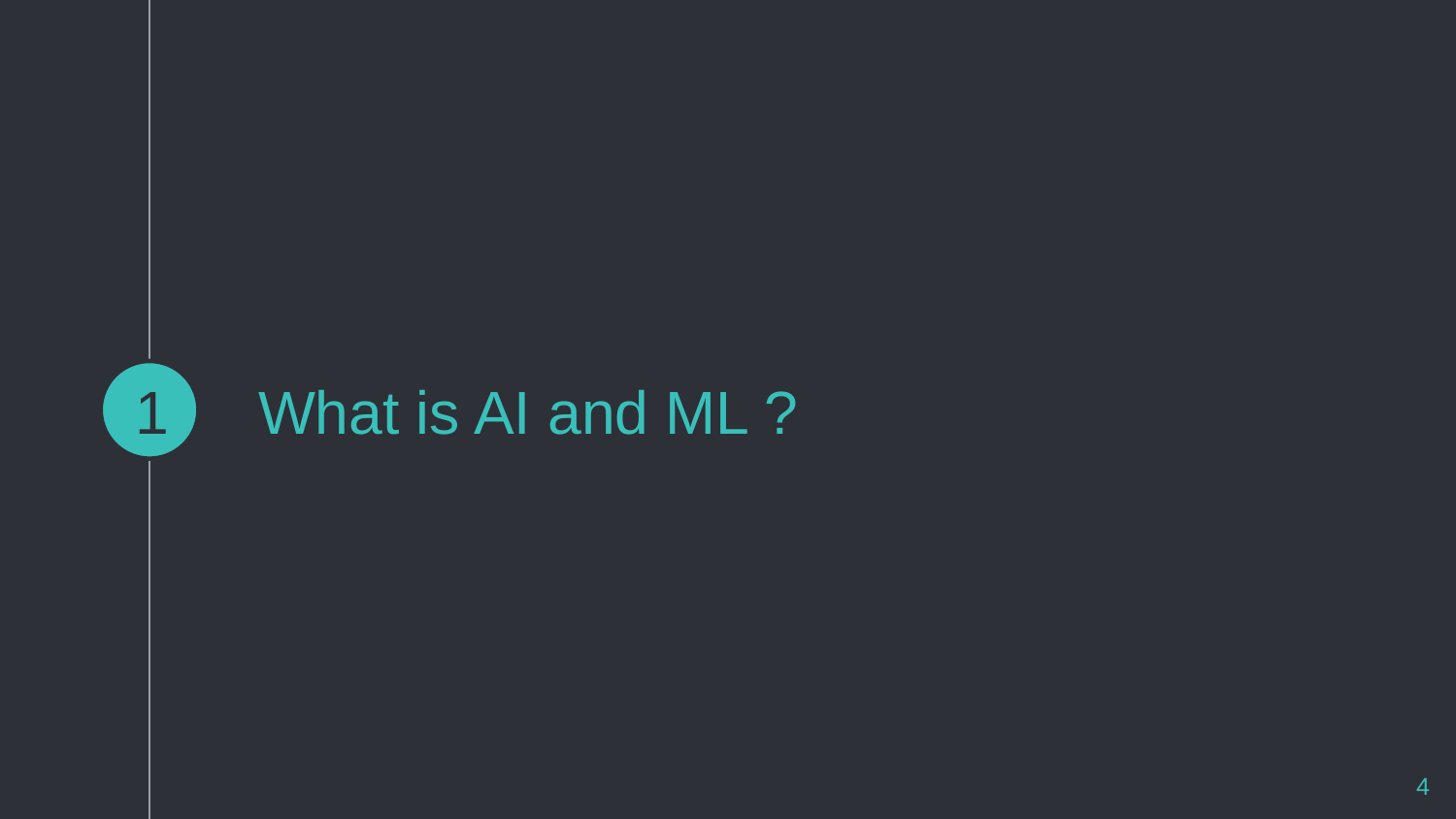

1
# What is AI and ML ?
4